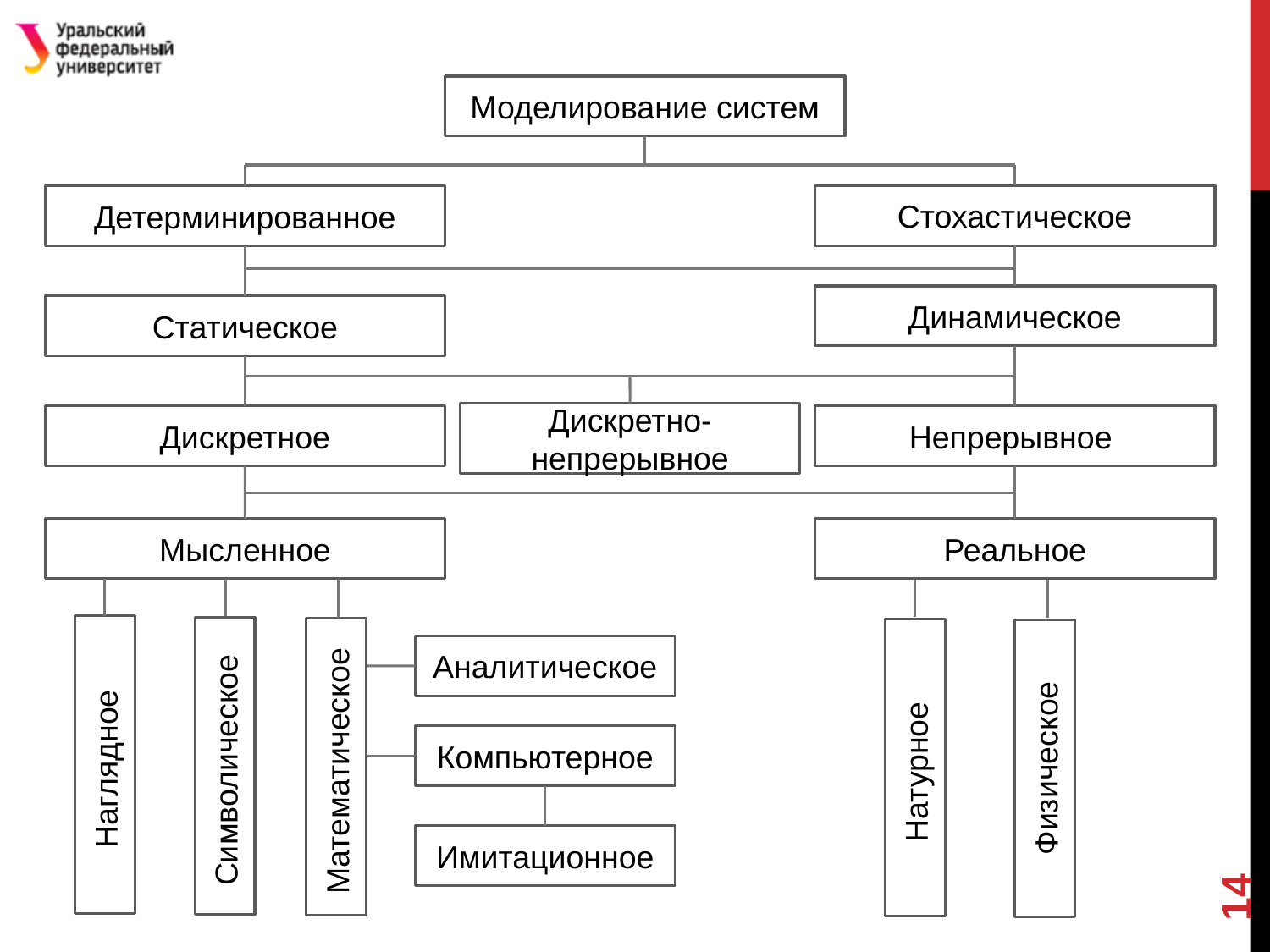

Моделирование систем
Стохастическое
Детерминированное
Динамическое
Статическое
Дискретно-непрерывное
Дискретное
Непрерывное
Мысленное
Реальное
Наглядное
Символическое
Математическое
Натурное
Физическое
#
Аналитическое
Компьютерное
Имитационное
14